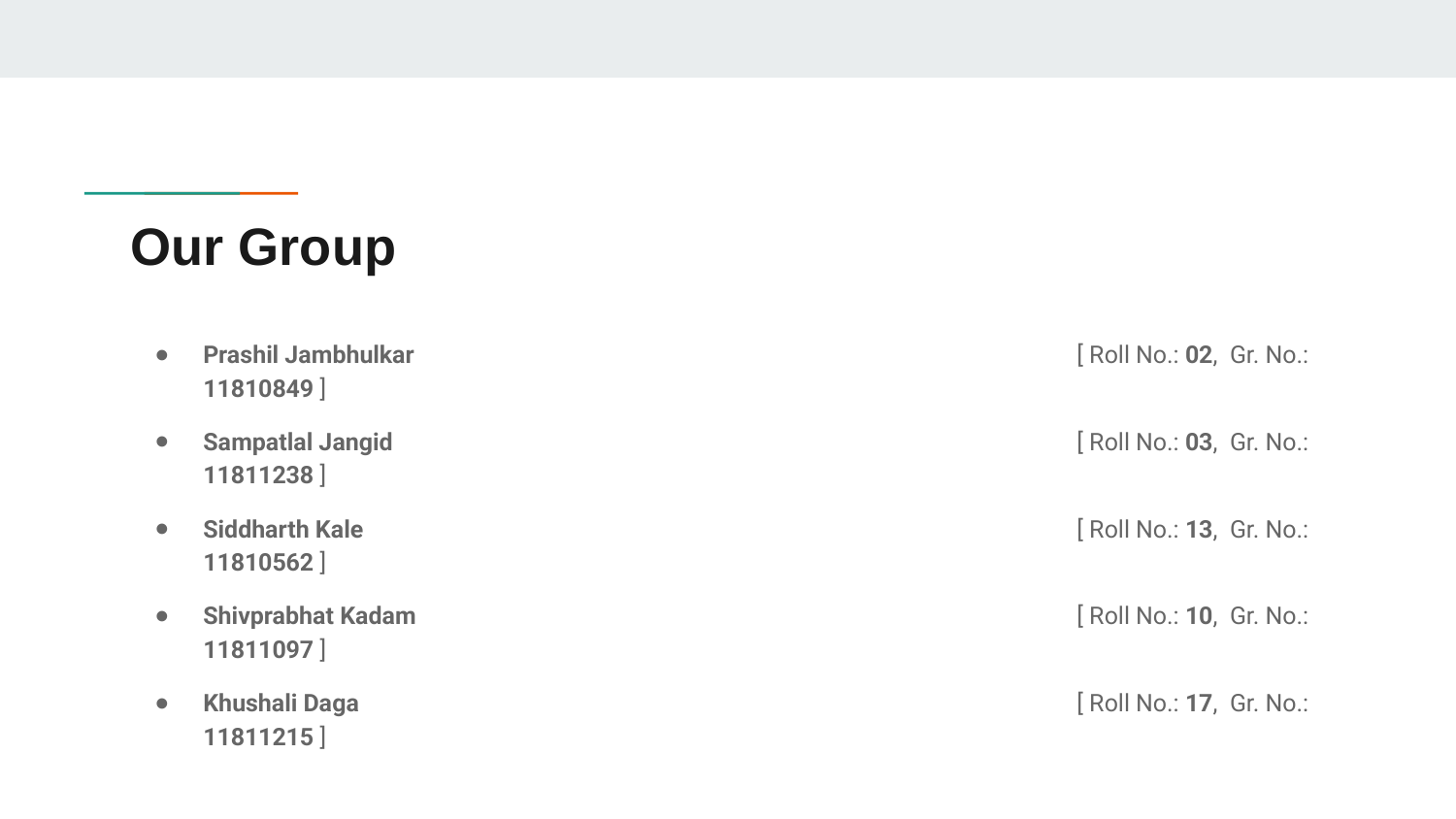

# Our Group
Prashil Jambhulkar					[ Roll No.: 02,  Gr. No.: 11810849 ]
Sampatlal Jangid					[ Roll No.: 03,  Gr. No.: 11811238 ]
Siddharth Kale					[ Roll No.: 13,  Gr. No.: 11810562 ]
Shivprabhat Kadam					[ Roll No.: 10,  Gr. No.: 11811097 ]
Khushali Daga					[ Roll No.: 17,  Gr. No.: 11811215 ]